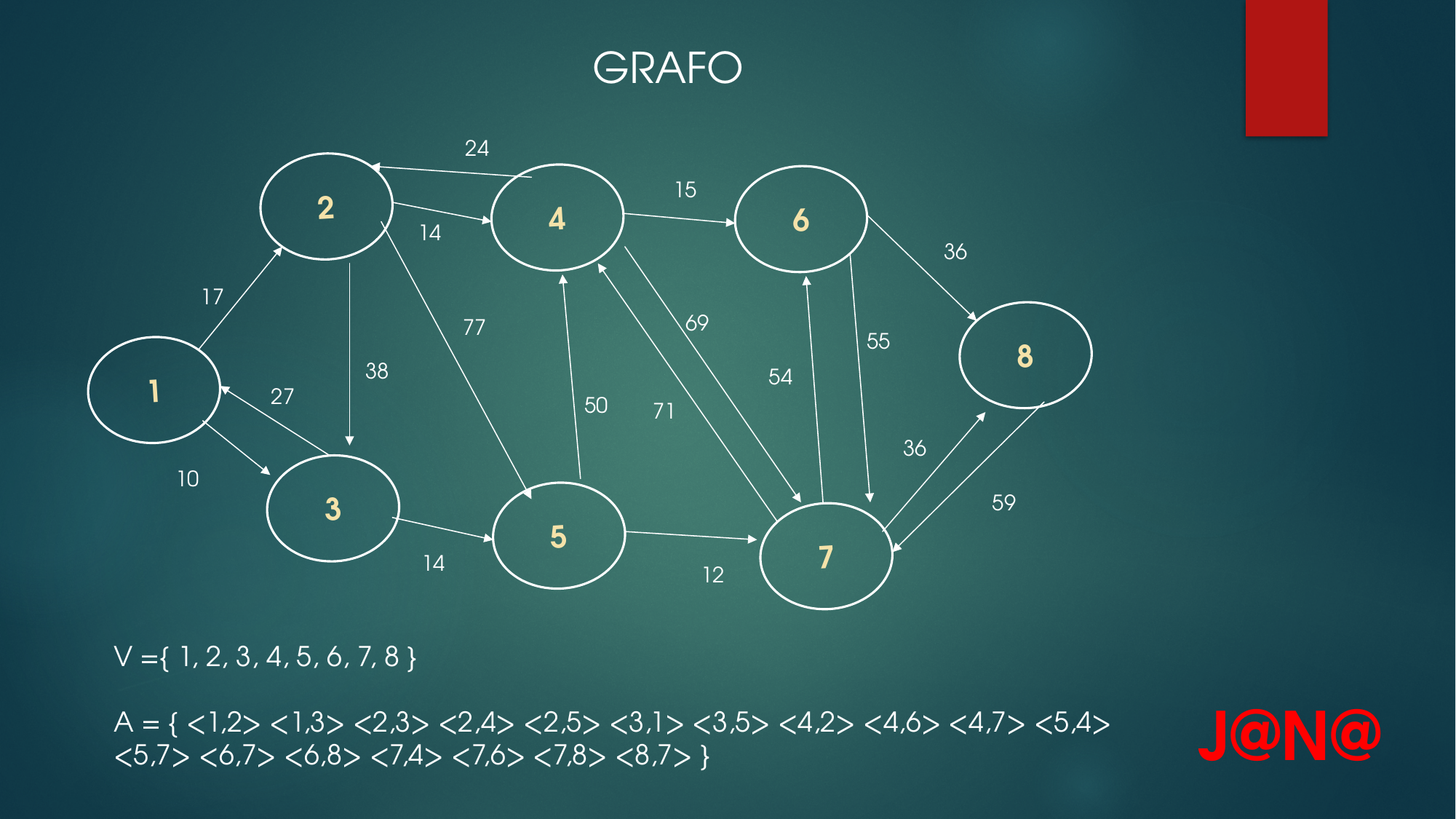

GRAFO
24
2
4
6
15
14
36
17
8
69
77
55
1
38
54
27
50
71
36
3
10
5
59
7
14
12
V ={ 1, 2, 3, 4, 5, 6, 7, 8 }

A = { <1,2> <1,3> <2,3> <2,4> <2,5> <3,1> <3,5> <4,2> <4,6> <4,7> <5,4>
<5,7> <6,7> <6,8> <7,4> <7,6> <7,8> <8,7> }
J@N@